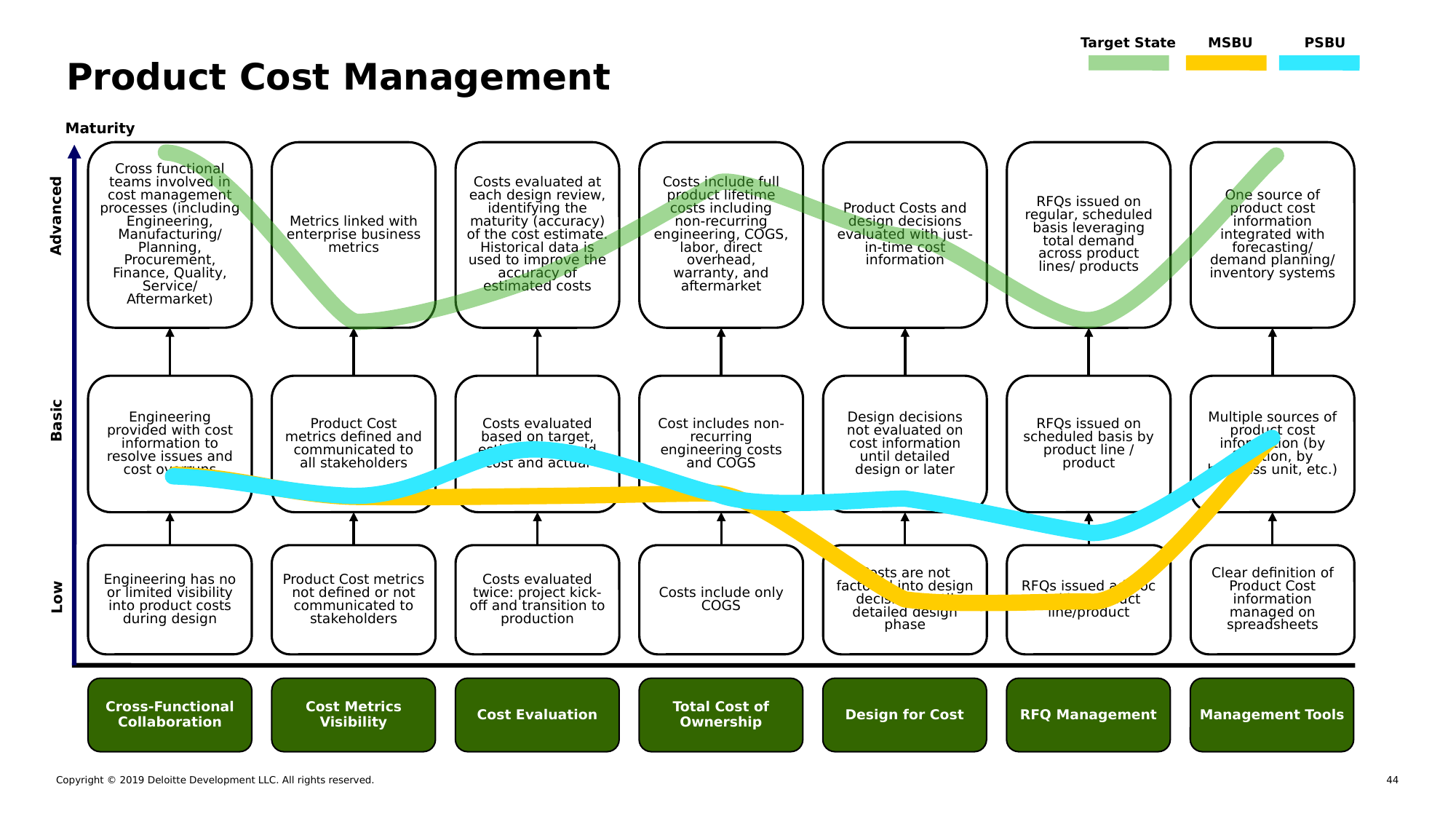

Target State

MSBU

PSBU

Product Cost Management
Maturity
Cross functional teams involved in cost management processes (including Engineering, Manufacturing/
Planning, Procurement, Finance, Quality, Service/
Aftermarket)
Metrics linked with enterprise business metrics
Costs evaluated at each design review, identifying the maturity (accuracy) of the cost estimate. Historical data is used to improve the accuracy of estimated costs
Costs include full product lifetime costs including non-recurring engineering, COGS, labor, direct overhead, warranty, and aftermarket
Product Costs and design decisions evaluated with just-in-time cost information
RFQs issued on regular, scheduled basis leveraging total demand across product lines/ products
One source of product cost information integrated with forecasting/ demand planning/ inventory systems

Advanced
Engineering provided with cost information to resolve issues and cost overruns
Product Cost metrics defined and communicated to all stakeholders
Costs evaluated based on target, estimate / should cost and actual
Cost includes non-recurring engineering costs and COGS
Design decisions not evaluated on cost information until detailed design or later
RFQs issued on scheduled basis by product line / product
Multiple sources of product cost information (by function, by business unit, etc.)
Basic

Engineering has no or limited visibility into product costs during design
Product Cost metrics not defined or not communicated to stakeholders
Costs evaluated twice: project kick-off and transition to production
Costs include only COGS
Costs are not factored into design decisions until detailed design phase
RFQs issued ad-hoc and by product line/product
Clear definition of Product Cost information managed on spreadsheets
Low
Cross-Functional Collaboration
Cost Metrics Visibility
Cost Evaluation
Total Cost of Ownership
Design for Cost
RFQ Management
Management Tools